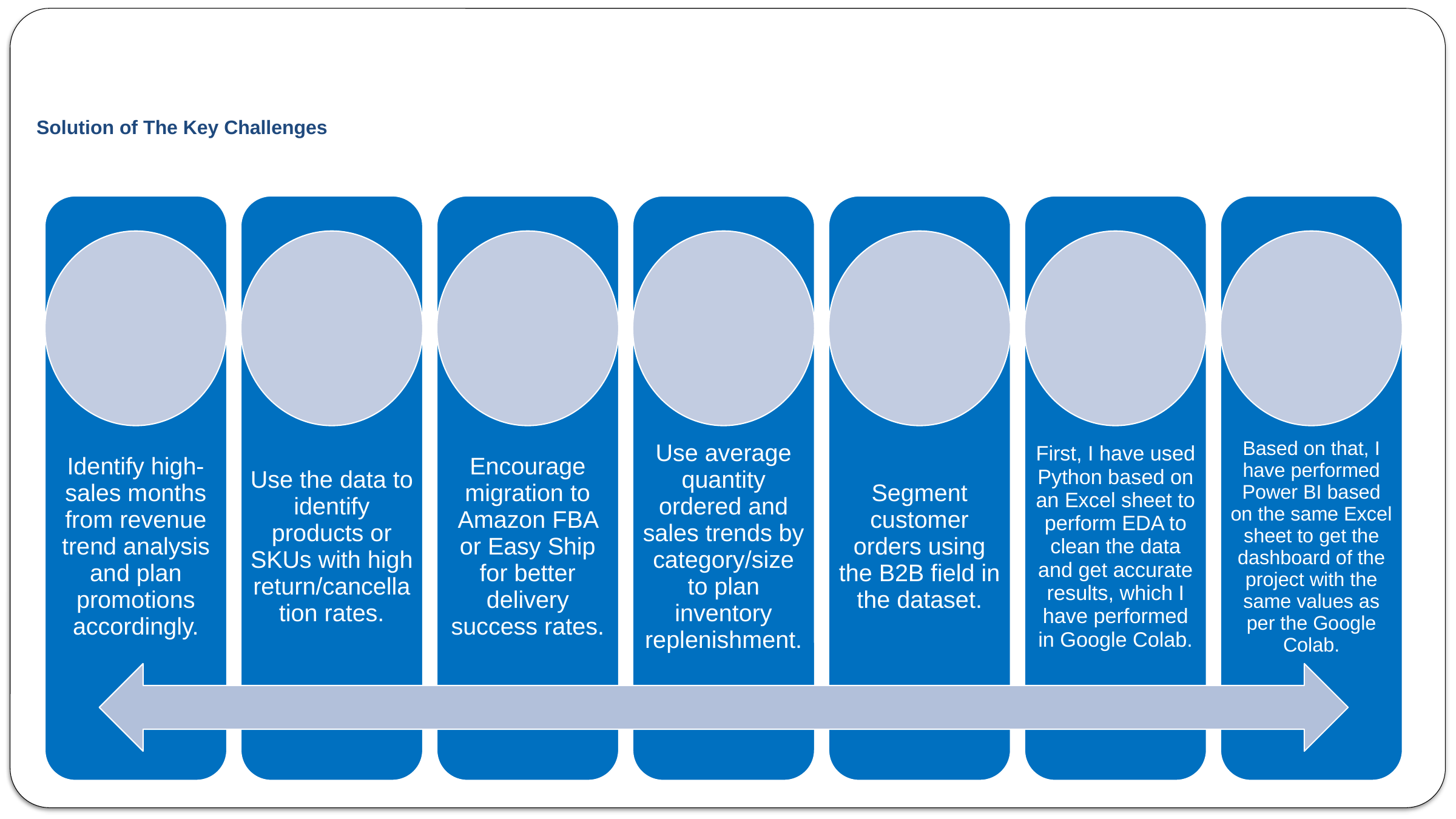

# Solution of The Key Challenges
Identify high-sales months from revenue trend analysis and plan promotions accordingly.
Use the data to identify products or SKUs with high return/cancellation rates.
Encourage migration to Amazon FBA or Easy Ship for better delivery success rates.
Use average quantity ordered and sales trends by category/size to plan inventory replenishment.
Segment customer orders using the B2B field in the dataset.
First, I have used Python based on an Excel sheet to perform EDA to clean the data and get accurate results, which I have performed in Google Colab.
Based on that, I have performed Power BI based on the same Excel sheet to get the dashboard of the project with the same values as per the Google Colab.